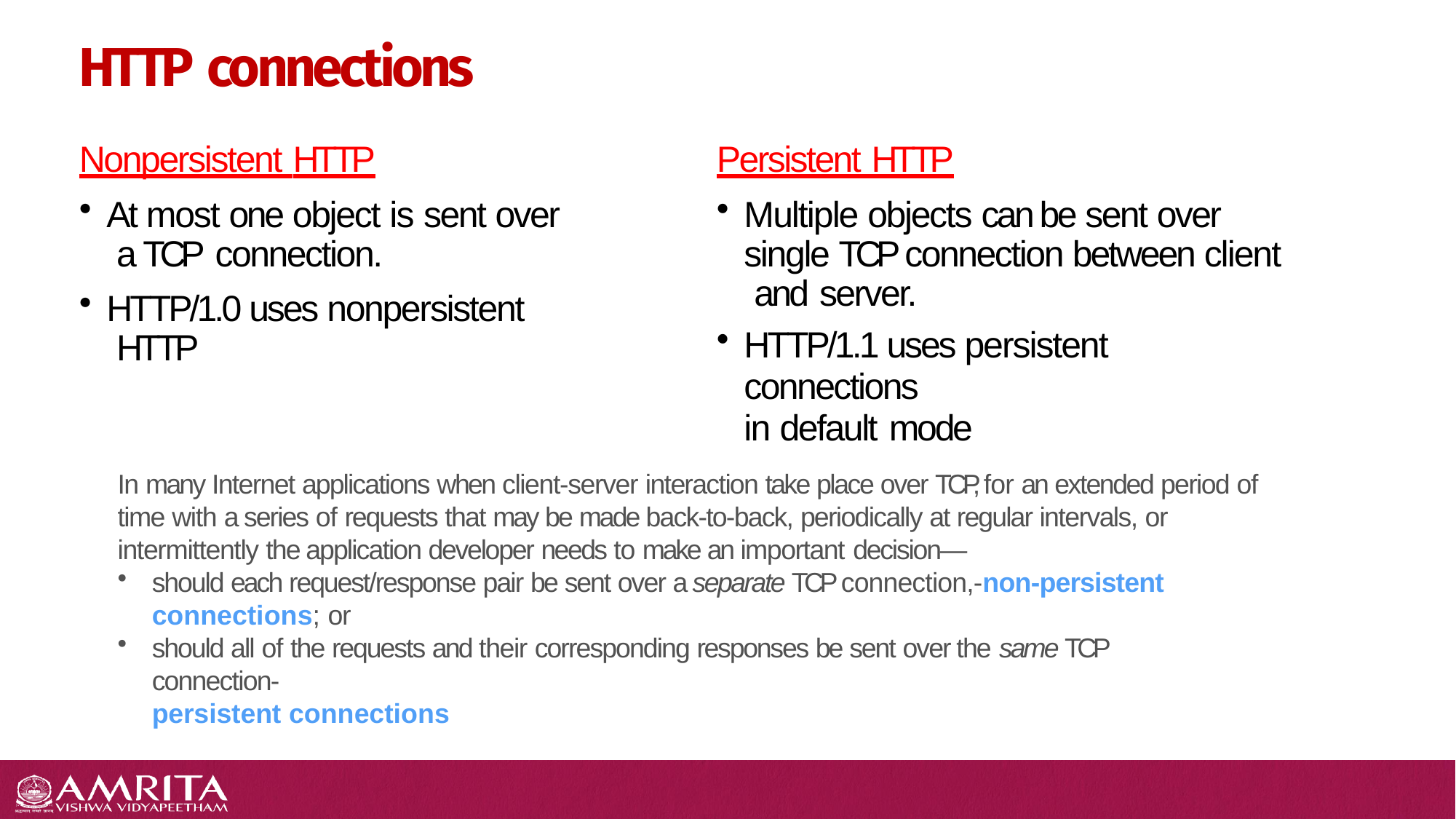

# HTTP connections
Nonpersistent HTTP
At most one object is sent over  a TCP connection.
HTTP/1.0 uses nonpersistent  HTTP
Persistent HTTP
Multiple objects can be sent over  single TCP connection between client  and server.
HTTP/1.1 uses persistent connections
in default mode
In many Internet applications when client-server interaction take place over TCP, for an extended period of  time with a series of requests that may be made back-to-back, periodically at regular intervals, or  intermittently the application developer needs to make an important decision—
should each request/response pair be sent over a separate TCP connection,-non-persistent  connections; or
should all of the requests and their corresponding responses be sent over the same TCP connection-
persistent connections